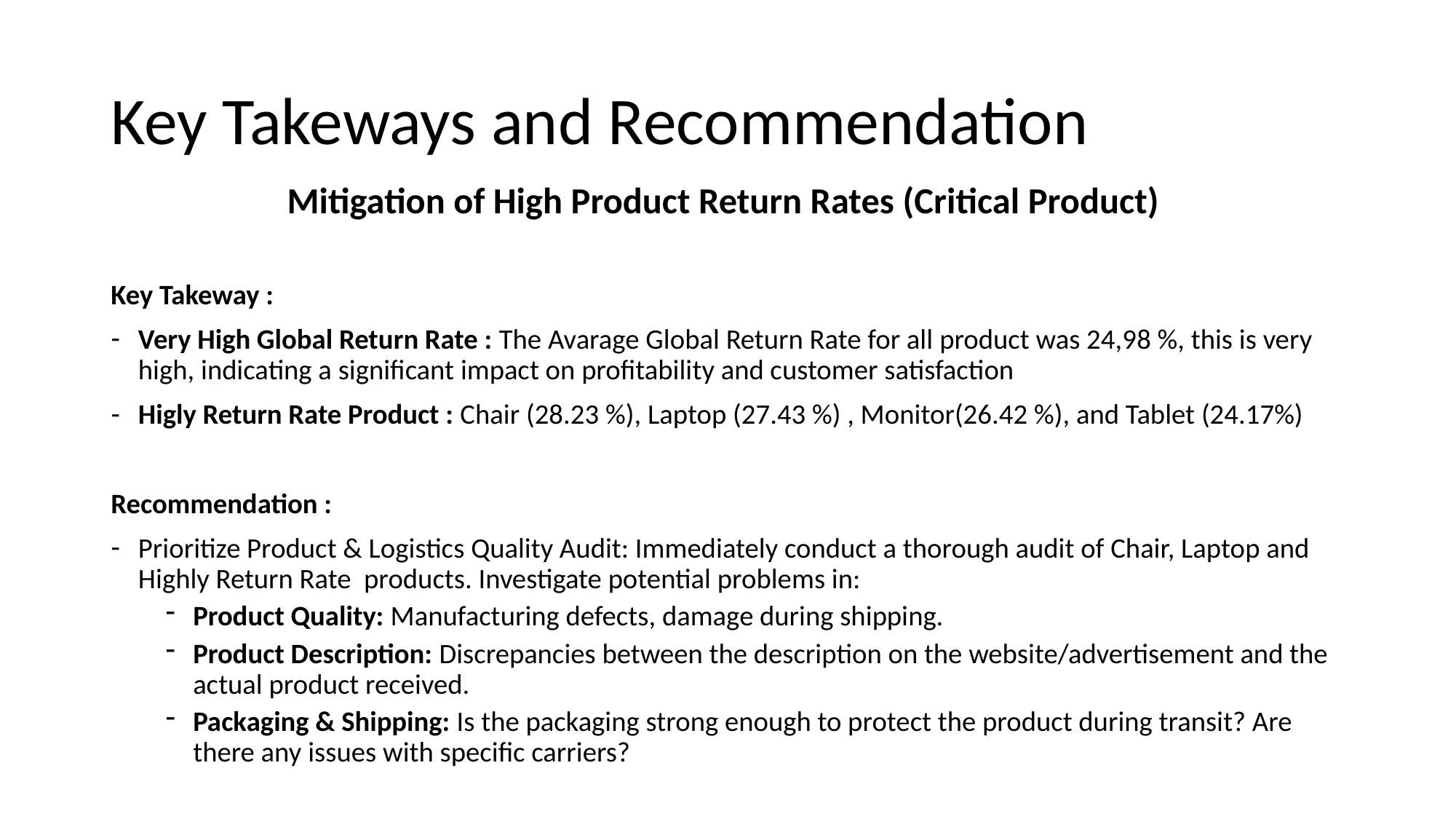

# Key Takeways and Recommendation
Mitigation of High Product Return Rates (Critical Product)

Key Takeway :
Very High Global Return Rate : The Avarage Global Return Rate for all product was 24,98 %, this is very high, indicating a significant impact on profitability and customer satisfaction
Higly Return Rate Product : Chair (28.23 %), Laptop (27.43 %) , Monitor(26.42 %), and Tablet (24.17%)

Recommendation :
Prioritize Product & Logistics Quality Audit: Immediately conduct a thorough audit of Chair, Laptop and Highly Return Rate  products. Investigate potential problems in:
Product Quality: Manufacturing defects, damage during shipping.
Product Description: Discrepancies between the description on the website/advertisement and the actual product received.
Packaging & Shipping: Is the packaging strong enough to protect the product during transit? Are there any issues with specific carriers?